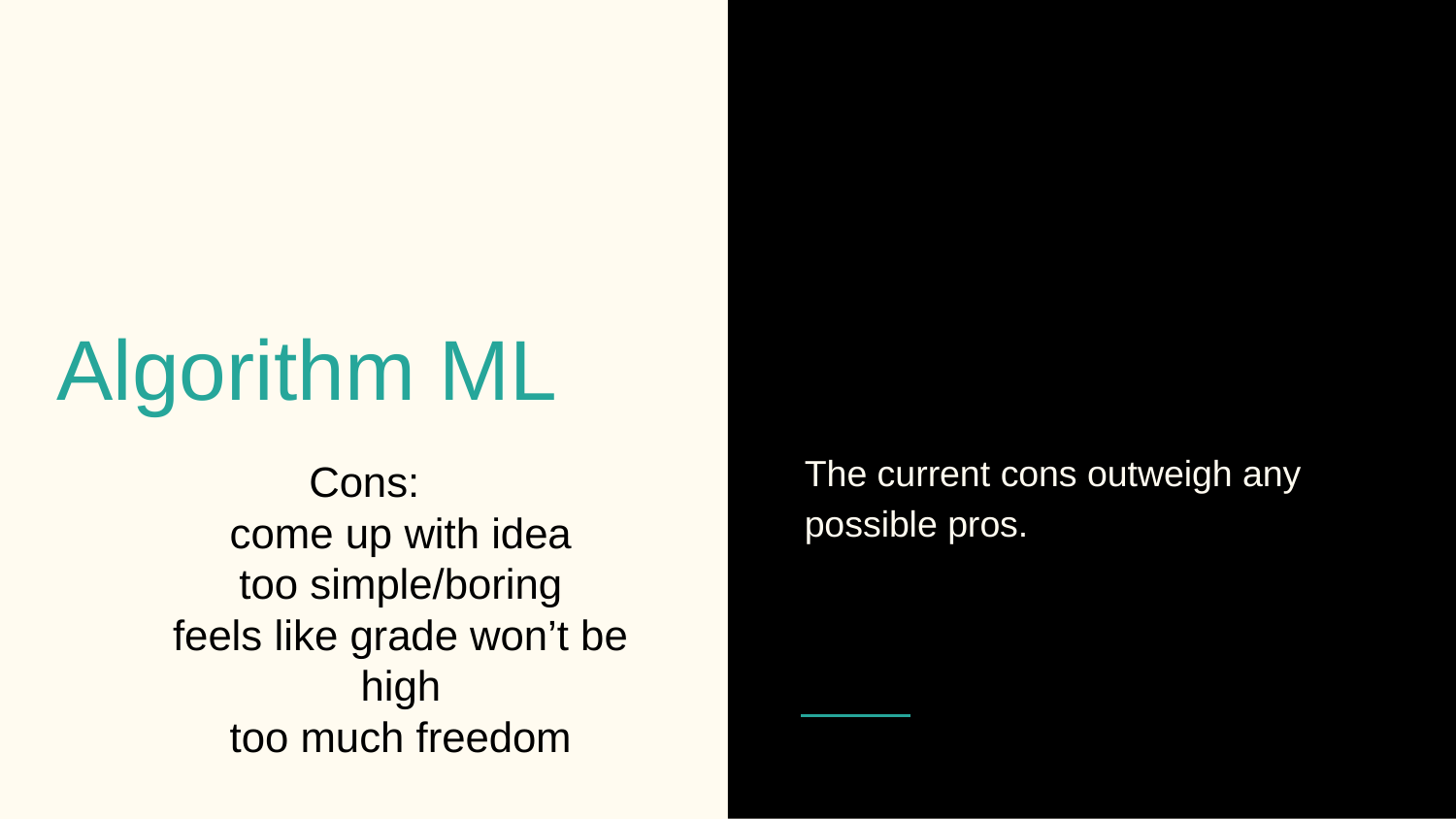

The current cons outweigh any possible pros.
# Algorithm ML
Cons:
come up with idea
too simple/boring
feels like grade won’t be high
too much freedom